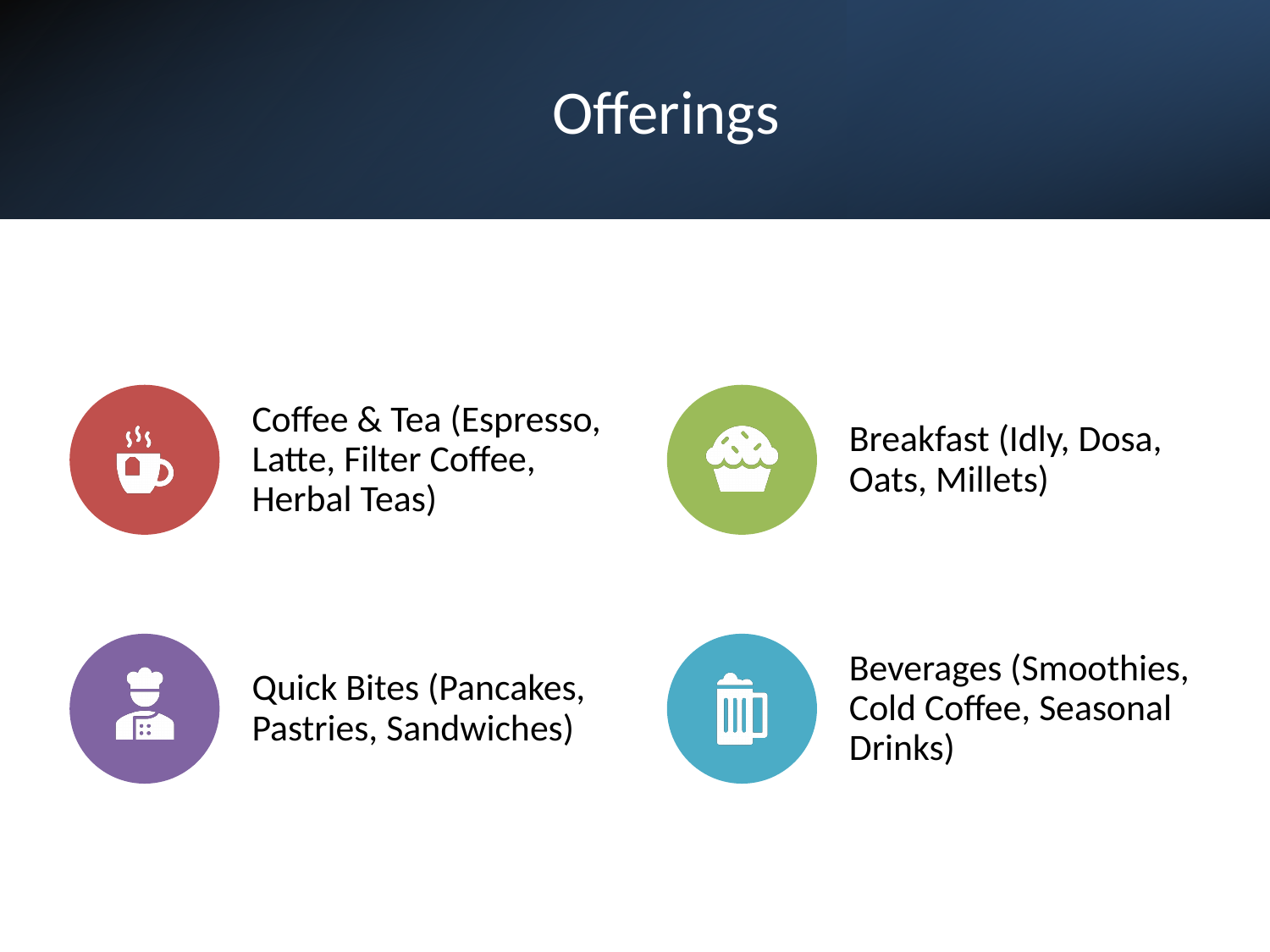

# Offerings
Coffee & Tea (Espresso, Latte, Filter Coffee, Herbal Teas)
Breakfast (Idly, Dosa, Oats, Millets)
Quick Bites (Pancakes, Pastries, Sandwiches)
Beverages (Smoothies, Cold Coffee, Seasonal Drinks)